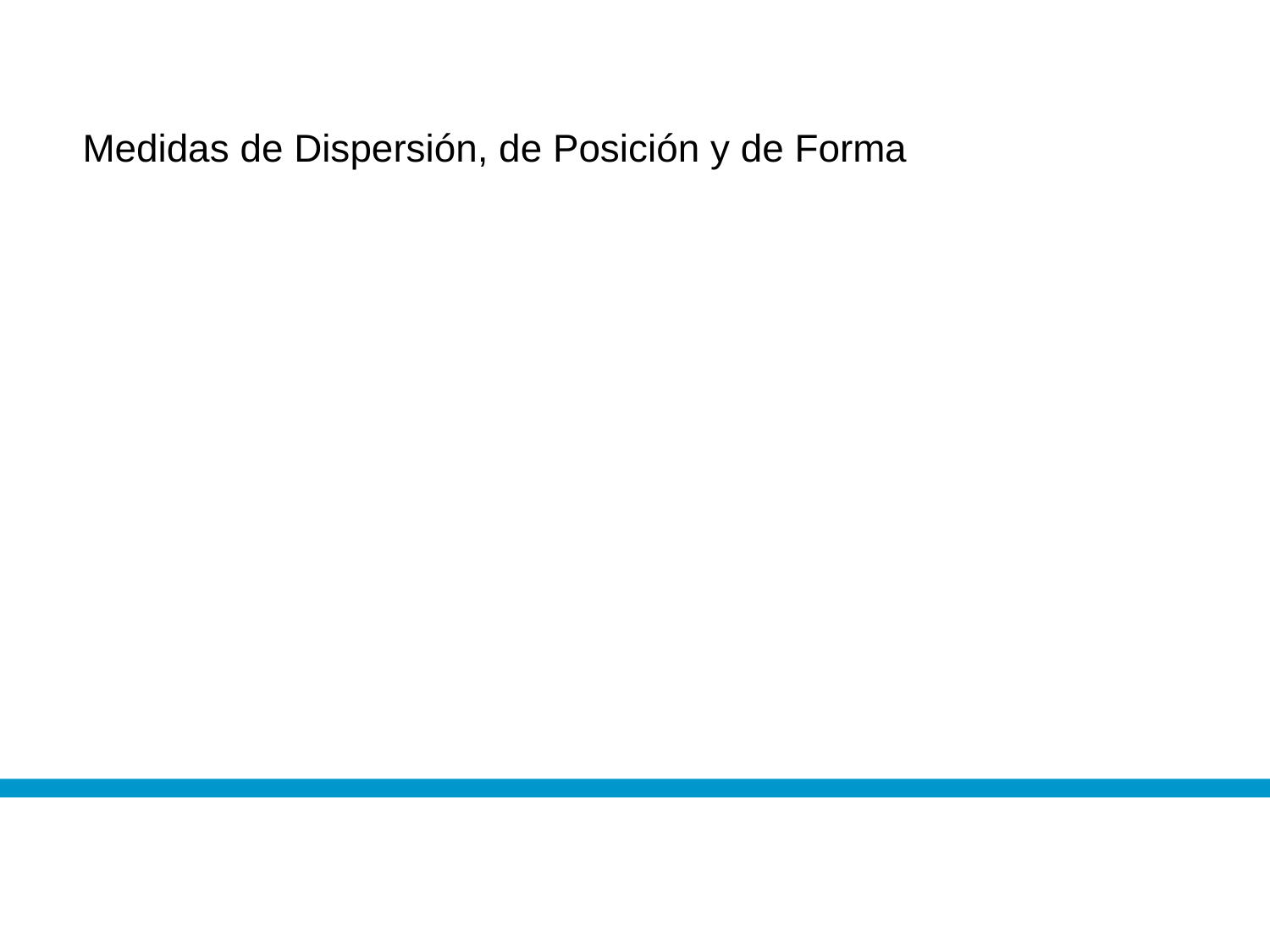

# Medidas de Dispersión, de Posición y de Forma